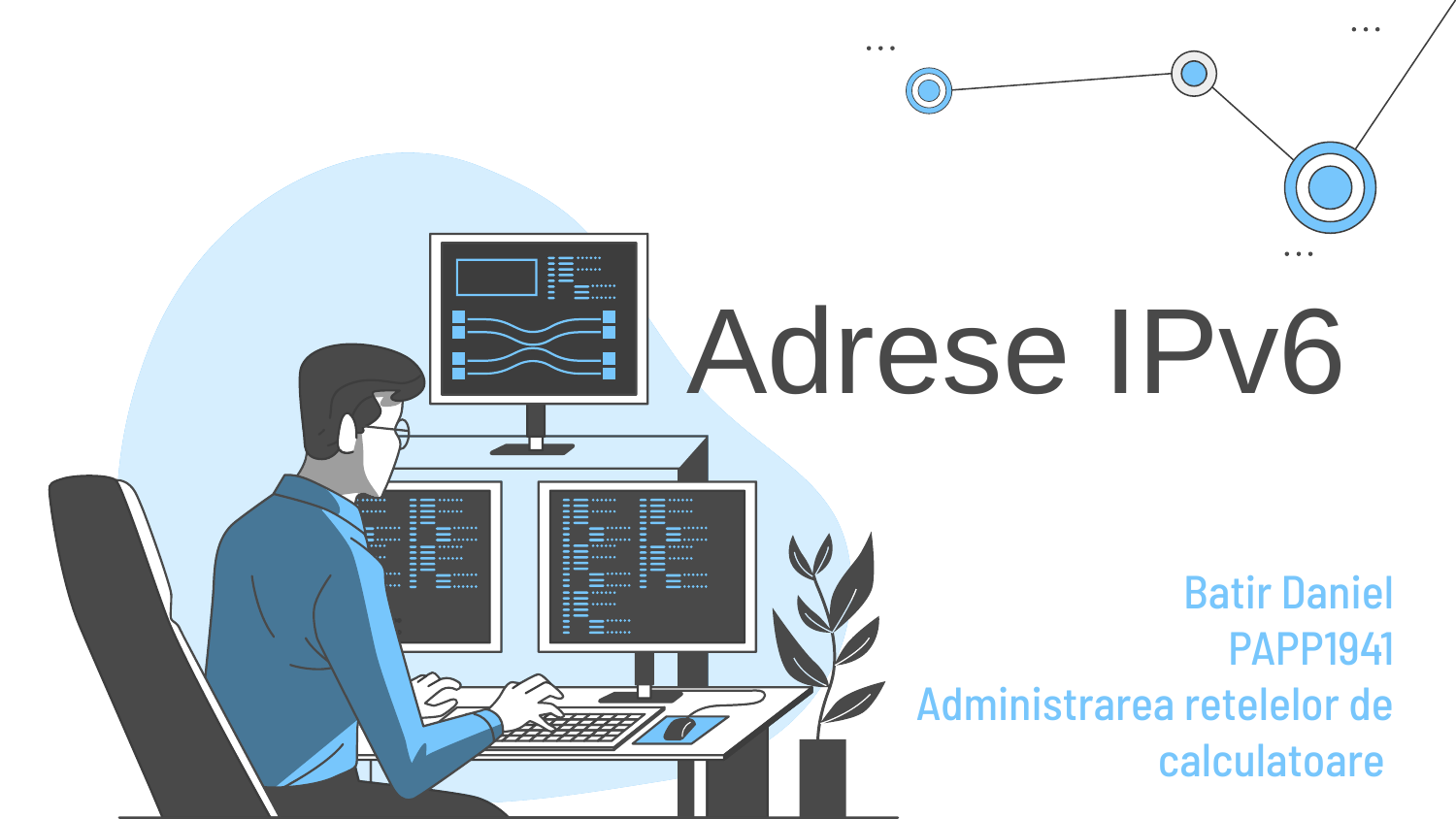

# Adrese IPv6

Batir Daniel
PAPP1941
Administrarea retelelor de calculatoare